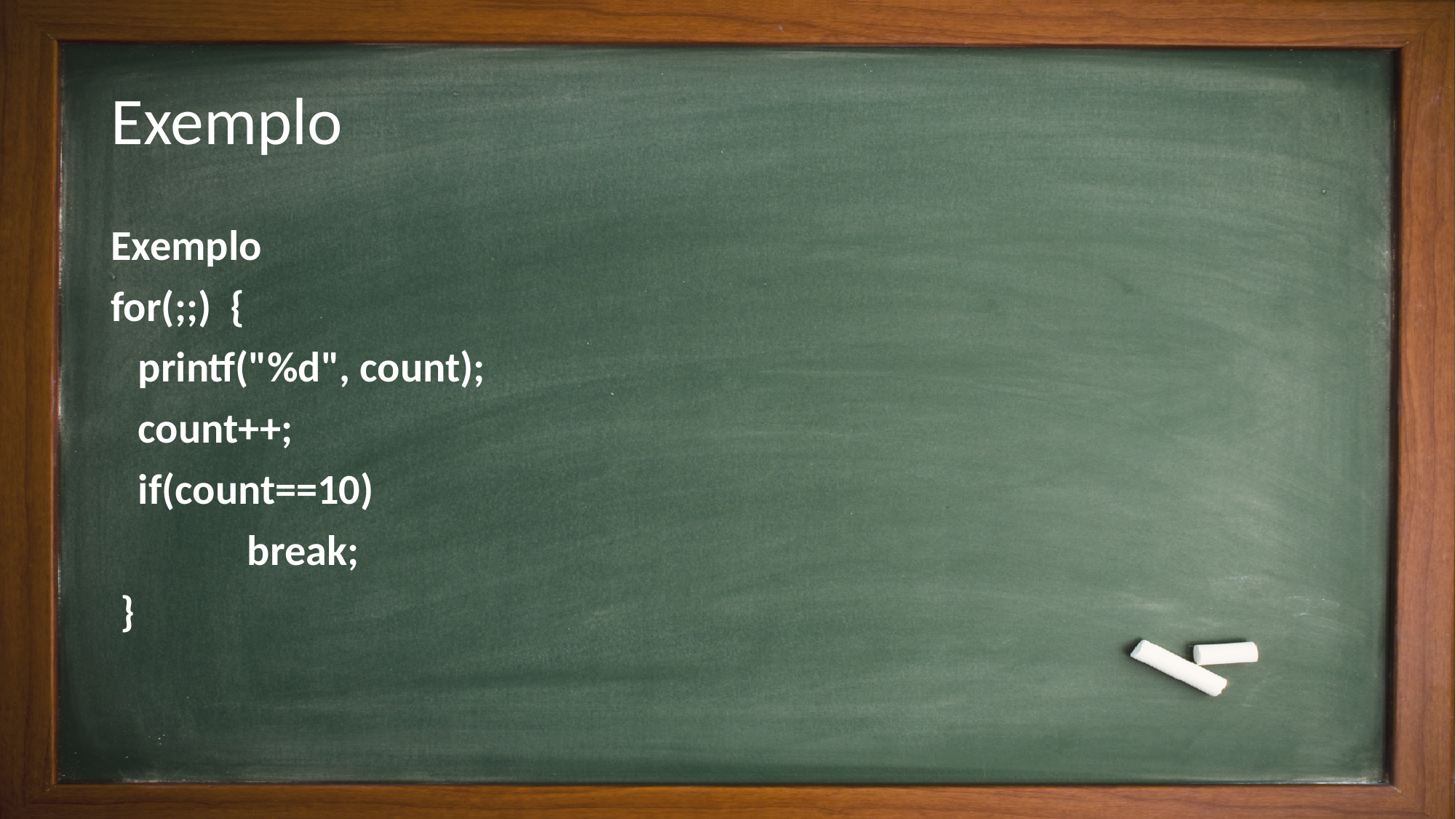

# Exemplo
Exemplo
for(;;)  {
	printf("%d", count);
	count++;
	if(count==10)
		break;
 }